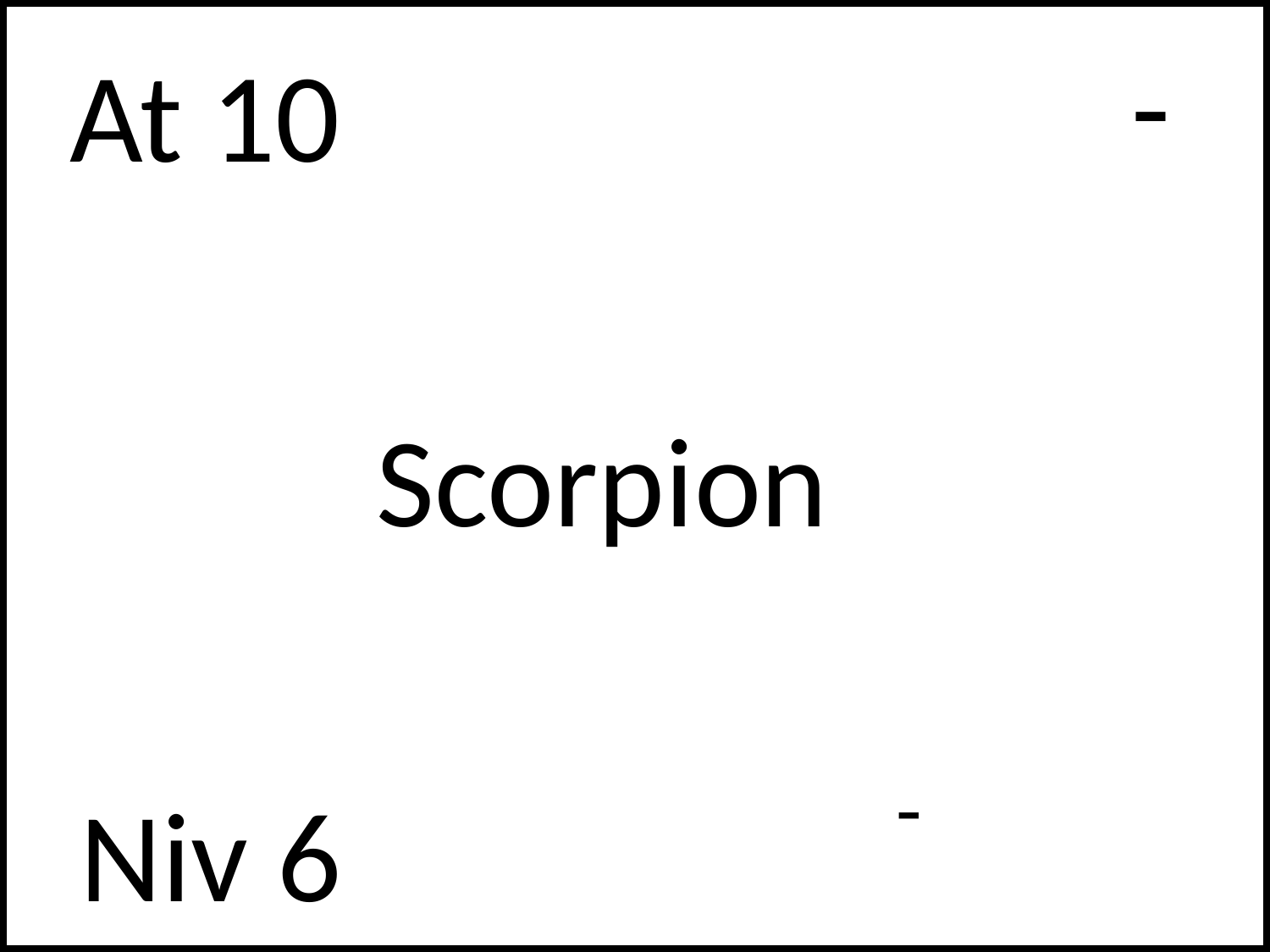

# At 10
-
Scorpion
 -
Niv 6